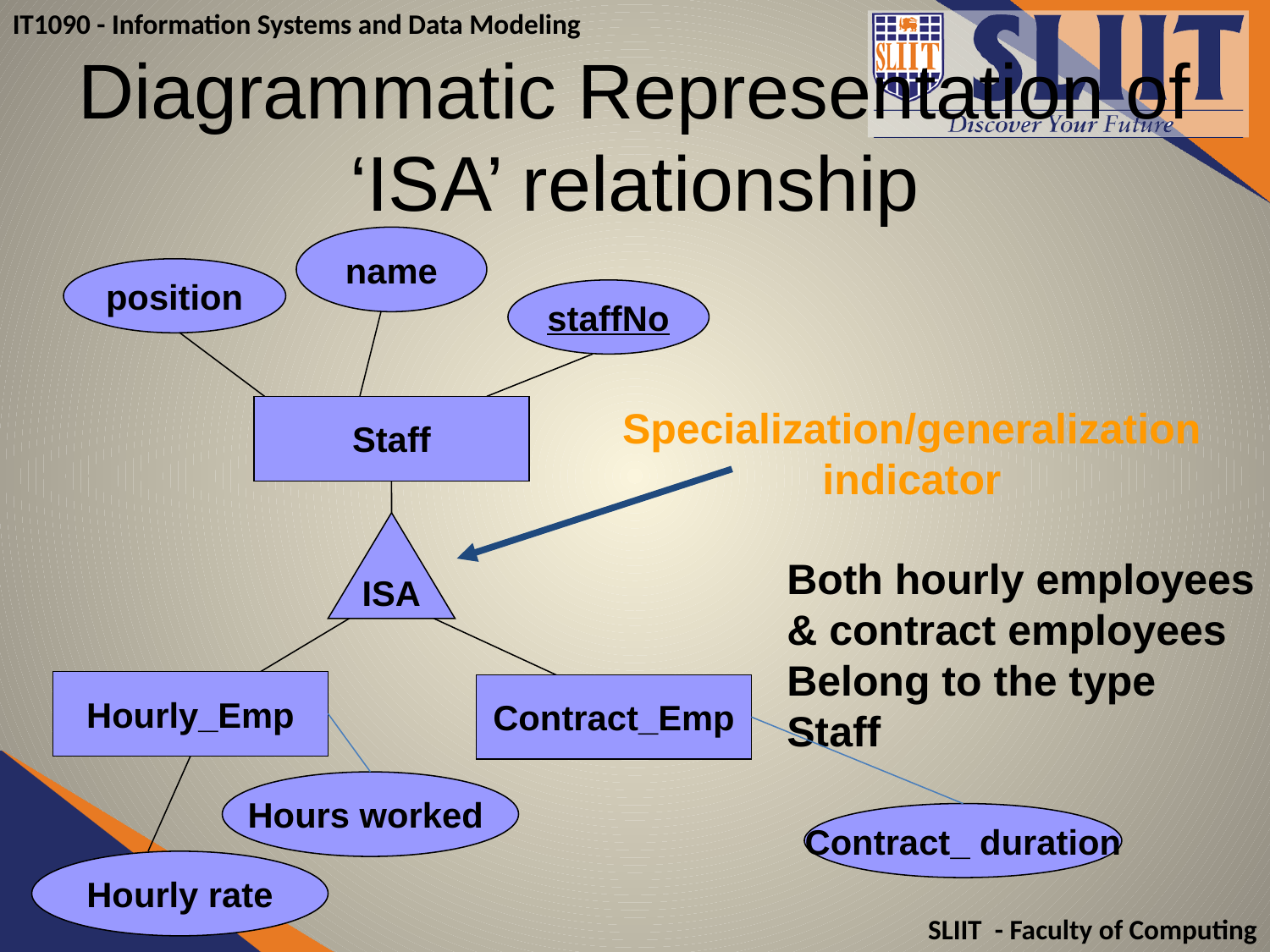

# Diagrammatic Representation of ‘ISA’ relationship
name
position
staffNo

Specialization/generalization indicator
Staff

ISA
Both hourly employees & contract employees
Belong to the type Staff

Hourly_Emp
Contract_Emp

Hours worked
Contract_ duration
Hourly rate